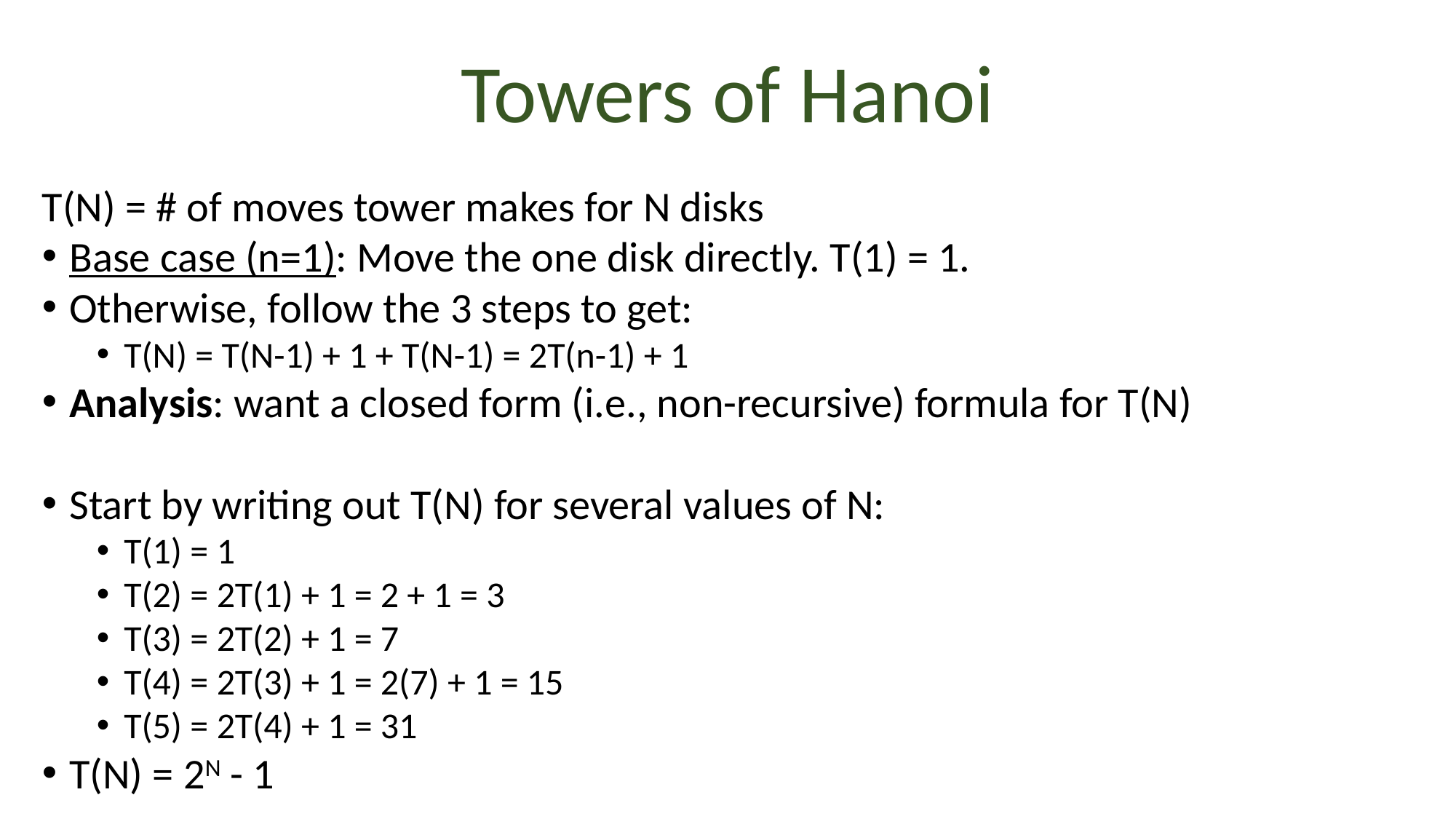

# Towers of Hanoi
T(N) = # of moves tower makes for N disks
Base case (n=1): Move the one disk directly. T(1) = 1.
Otherwise, follow the 3 steps to get:
T(N) = T(N-1) + 1 + T(N-1) = 2T(n-1) + 1
Analysis: want a closed form (i.e., non-recursive) formula for T(N)

Start by writing out T(N) for several values of N:
T(1) = 1
T(2) = 2T(1) + 1 = 2 + 1 = 3
T(3) = 2T(2) + 1 = 7
T(4) = 2T(3) + 1 = 2(7) + 1 = 15
T(5) = 2T(4) + 1 = 31
T(N) = 2N - 1